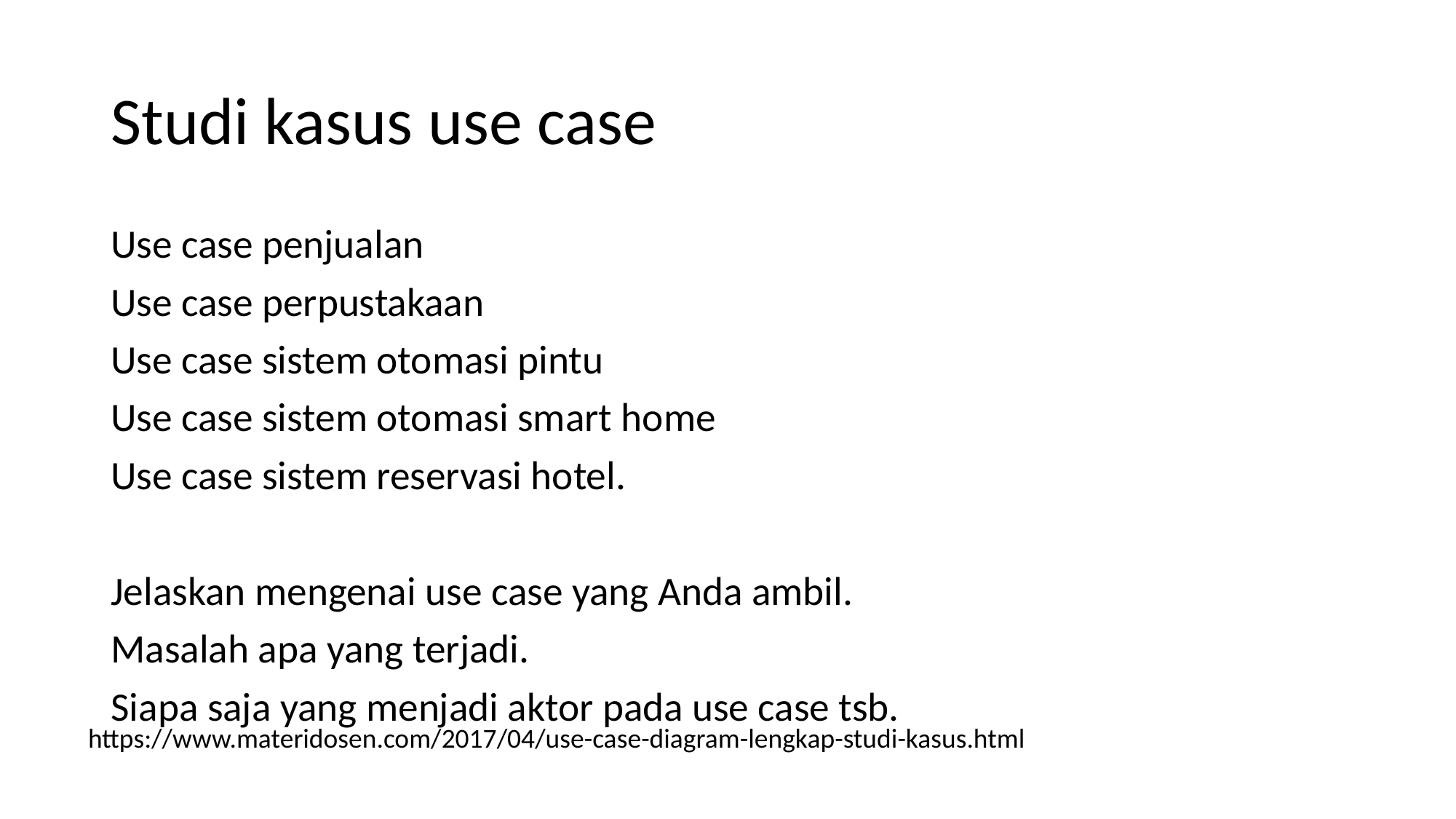

# Studi kasus use case
Use case penjualan
Use case perpustakaan
Use case sistem otomasi pintu
Use case sistem otomasi smart home
Use case sistem reservasi hotel.

Jelaskan mengenai use case yang Anda ambil.
Masalah apa yang terjadi.
Siapa saja yang menjadi aktor pada use case tsb.
https://www.materidosen.com/2017/04/use-case-diagram-lengkap-studi-kasus.html